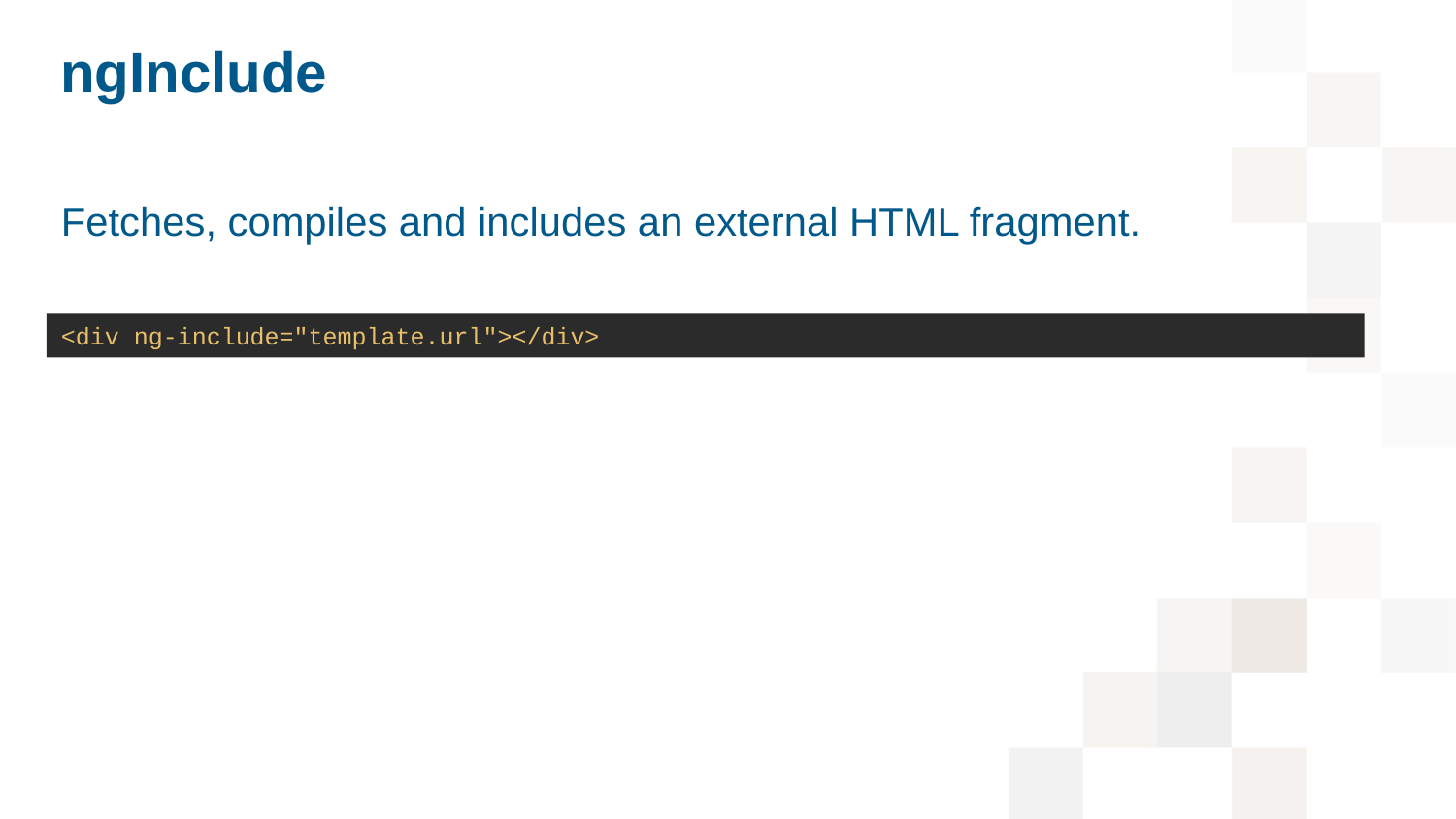

# ngInclude
Fetches, compiles and includes an external HTML fragment.
<div ng-include="template.url"></div>